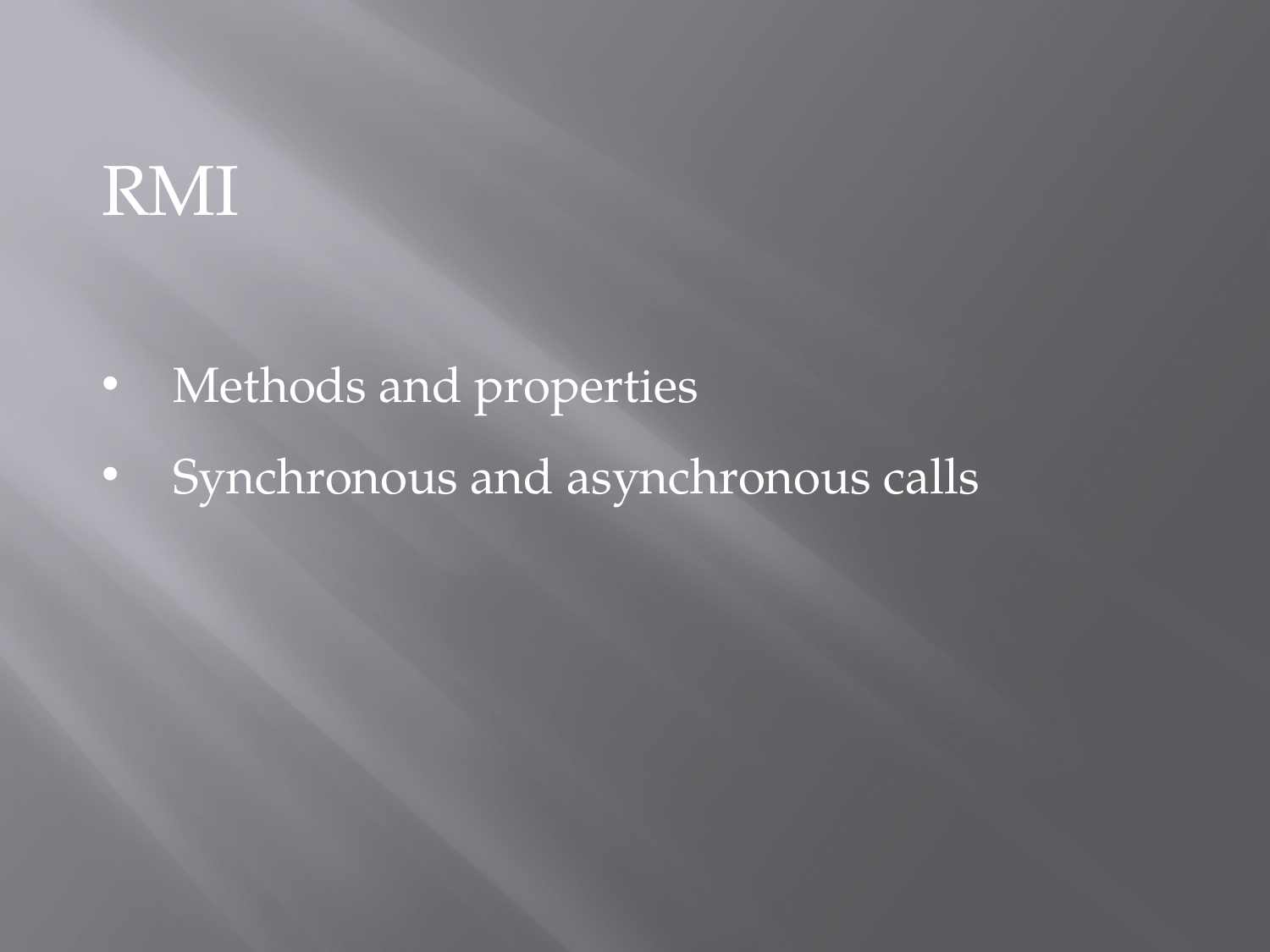

RMI
Methods and properties
Synchronous and asynchronous calls